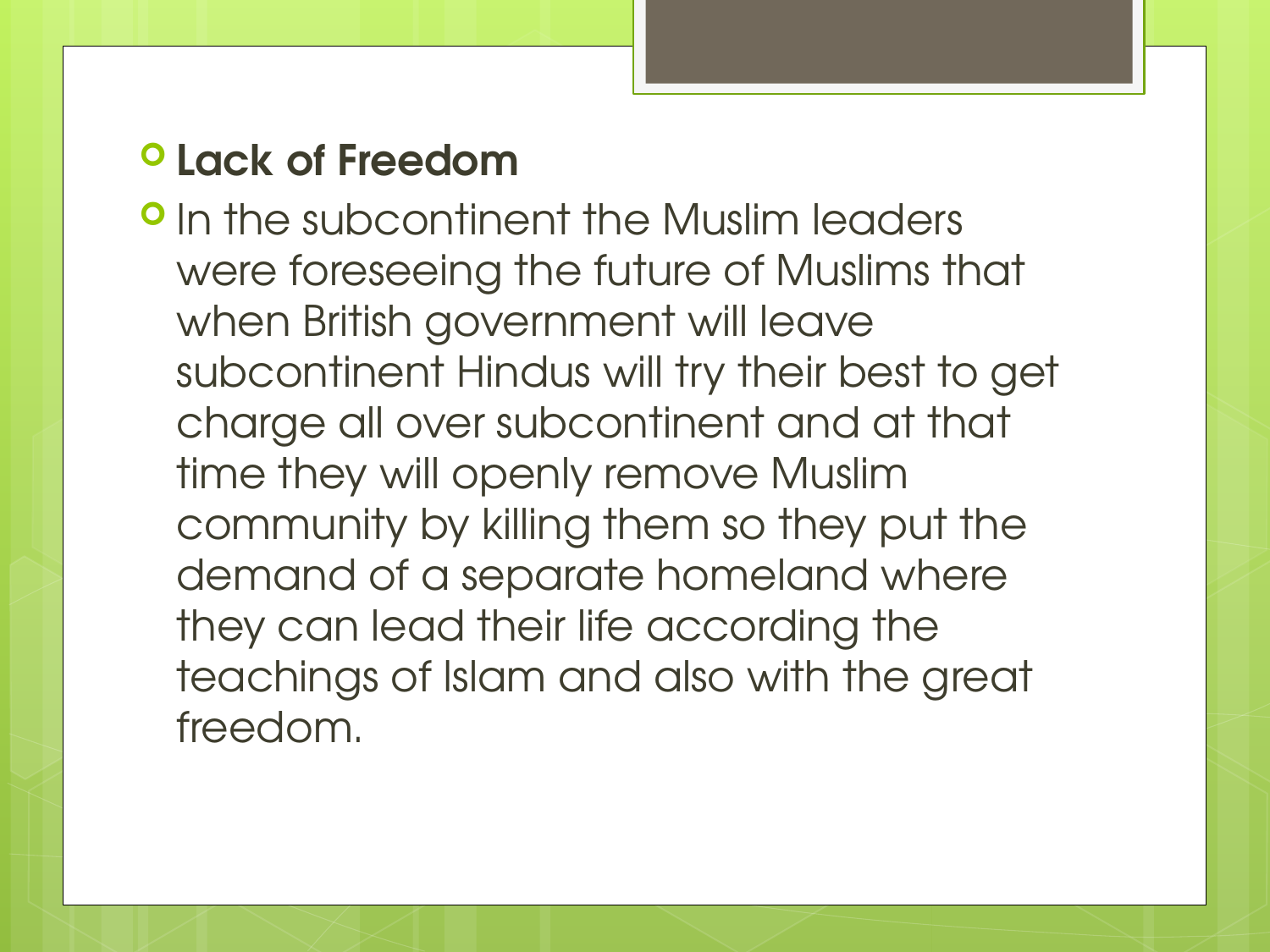

Lack of Freedom
In the subcontinent the Muslim leaders were foreseeing the future of Muslims that when British government will leave subcontinent Hindus will try their best to get charge all over subcontinent and at that time they will openly remove Muslim community by killing them so they put the demand of a separate homeland where they can lead their life according the teachings of Islam and also with the great freedom.